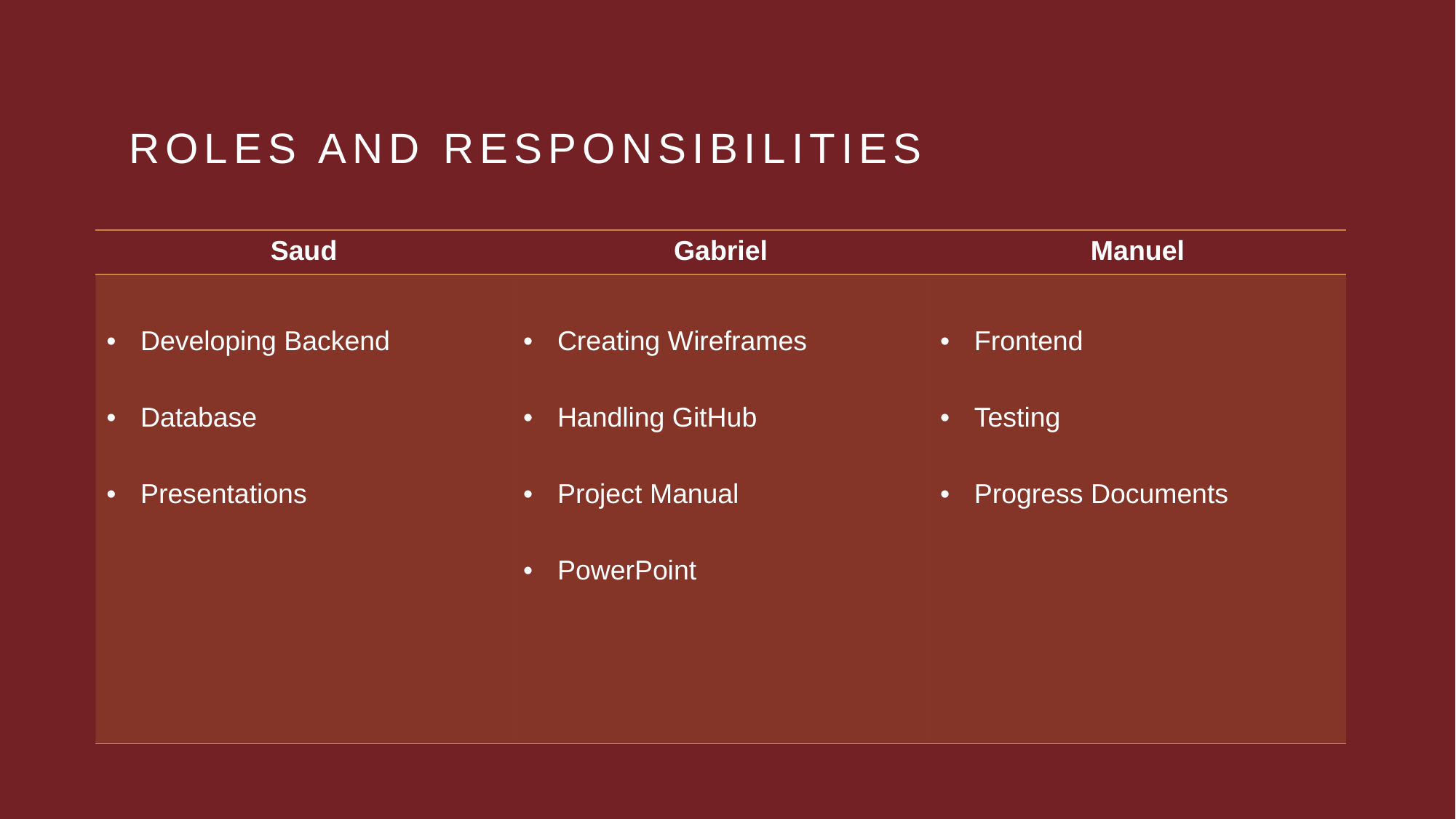

# Roles and responsibilities

| Saud | Gabriel | Manuel |
| --- | --- | --- |
| Developing Backend Database Presentations | Creating Wireframes Handling GitHub Project Manual PowerPoint | Frontend Testing Progress Documents |